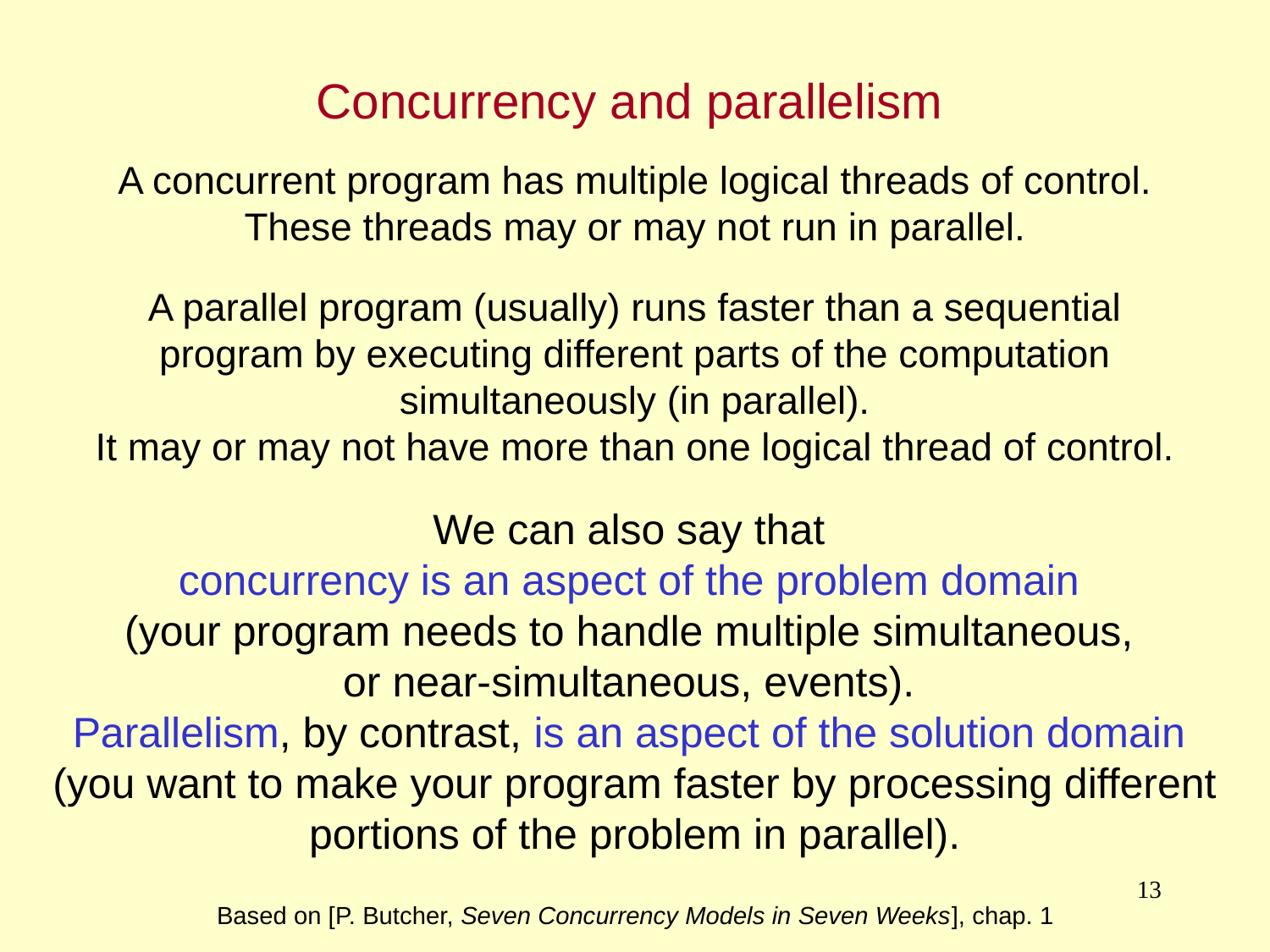

Concurrency and parallelism
A concurrent program has multiple logical threads of control. These threads may or may not run in parallel.

A parallel program (usually) runs faster than a sequential program by executing different parts of the computation simultaneously (in parallel).
It may or may not have more than one logical thread of control.
We can also say that
concurrency is an aspect of the problem domain
(your program needs to handle multiple simultaneous,
or near-simultaneous, events).
Parallelism, by contrast, is an aspect of the solution domain
(you want to make your program faster by processing different
portions of the problem in parallel).
13
Based on [P. Butcher, Seven Concurrency Models in Seven Weeks], chap. 1